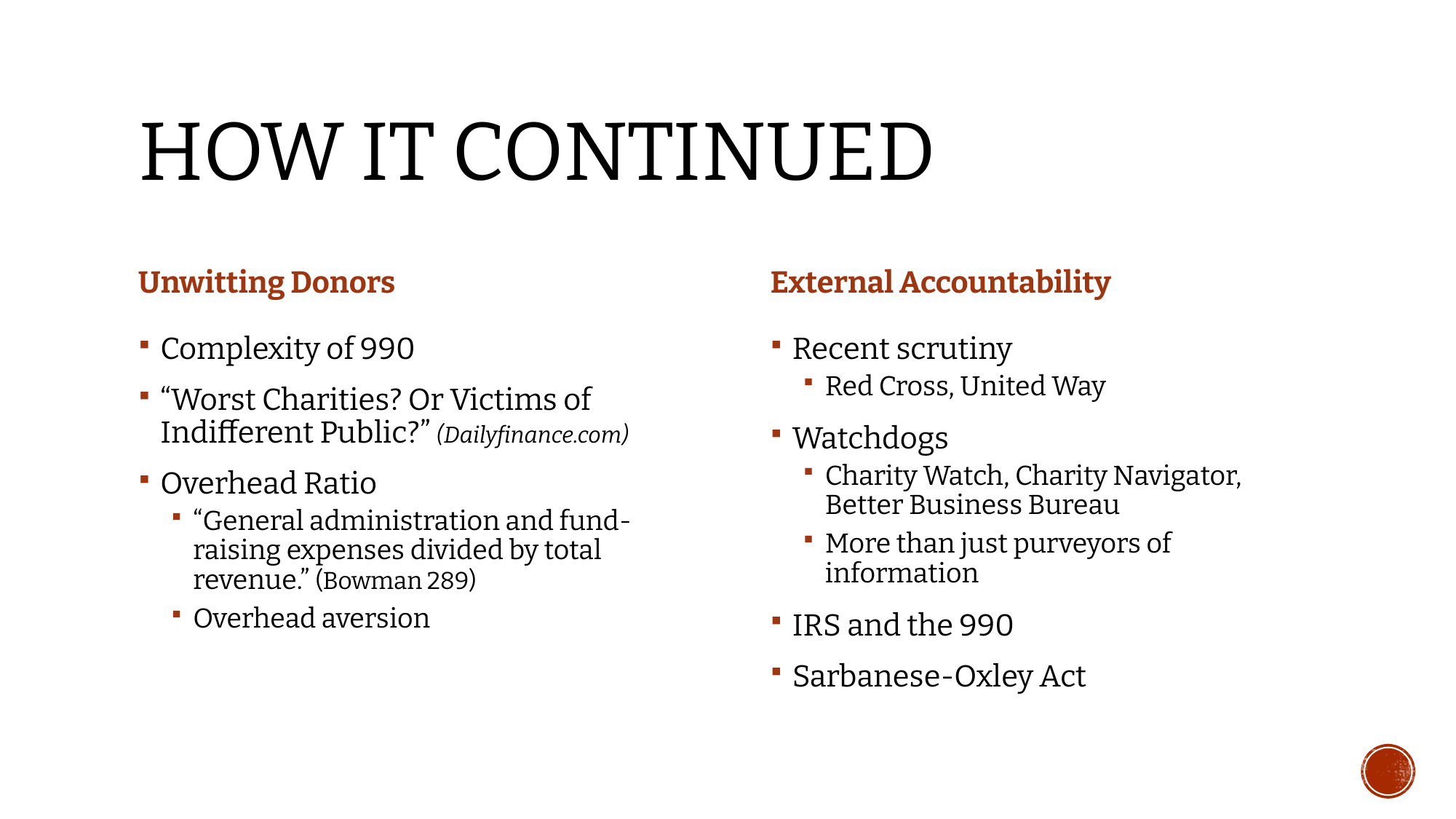

# How it continued
Unwitting Donors
External Accountability
Complexity of 990
“Worst Charities? Or Victims of  Indifferent Public?” (Dailyfinance.com)
Overhead Ratio
“General administration and fund-raising expenses divided by total revenue.” (Bowman 289)
Overhead aversion

Recent scrutiny
Red Cross, United Way
Watchdogs
Charity Watch, Charity Navigator, Better Business Bureau
More than just purveyors of information
IRS and the 990
Sarbanese-Oxley Act